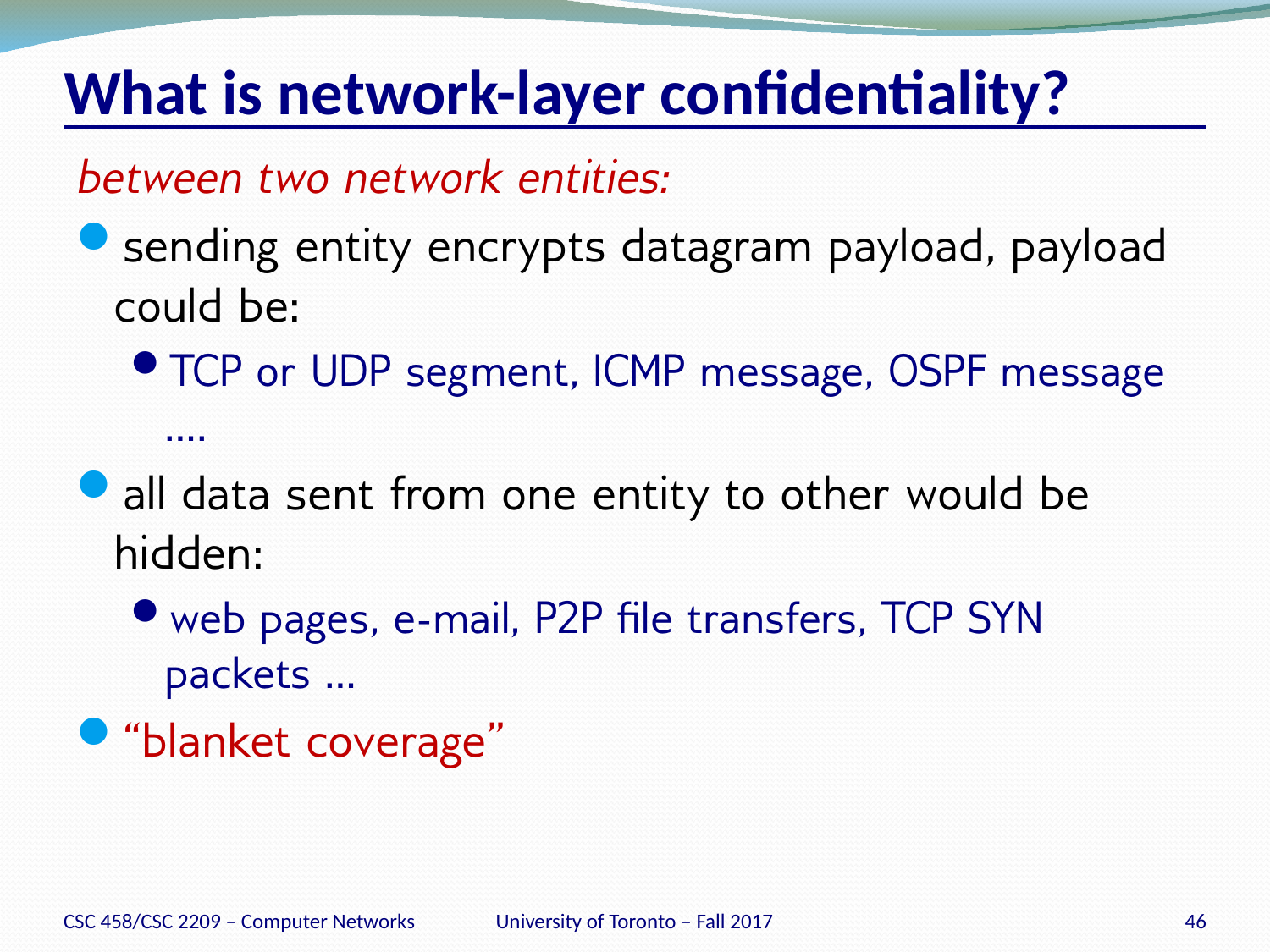

# What is network-layer confidentiality?
between two network entities:
sending entity encrypts datagram payload, payload could be:
TCP or UDP segment, ICMP message, OSPF message ….
all data sent from one entity to other would be hidden:
web pages, e-mail, P2P file transfers, TCP SYN packets …
“blanket coverage”

CSC 458/CSC 2209 – Computer Networks
University of Toronto – Fall 2017
46